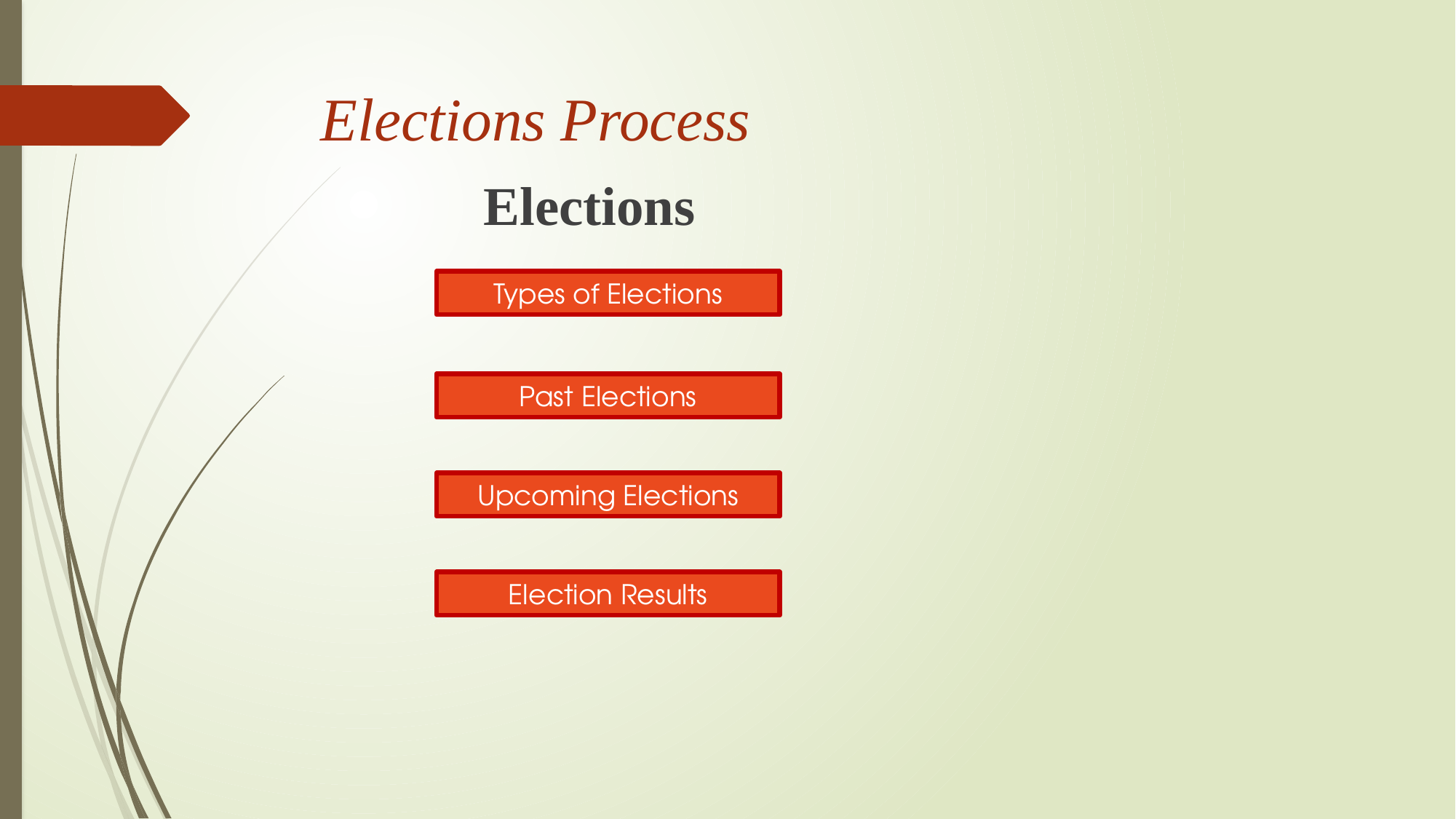

# Elections Process
                     Elections

Types of Elections
Past Elections
Upcoming Elections
Election Results